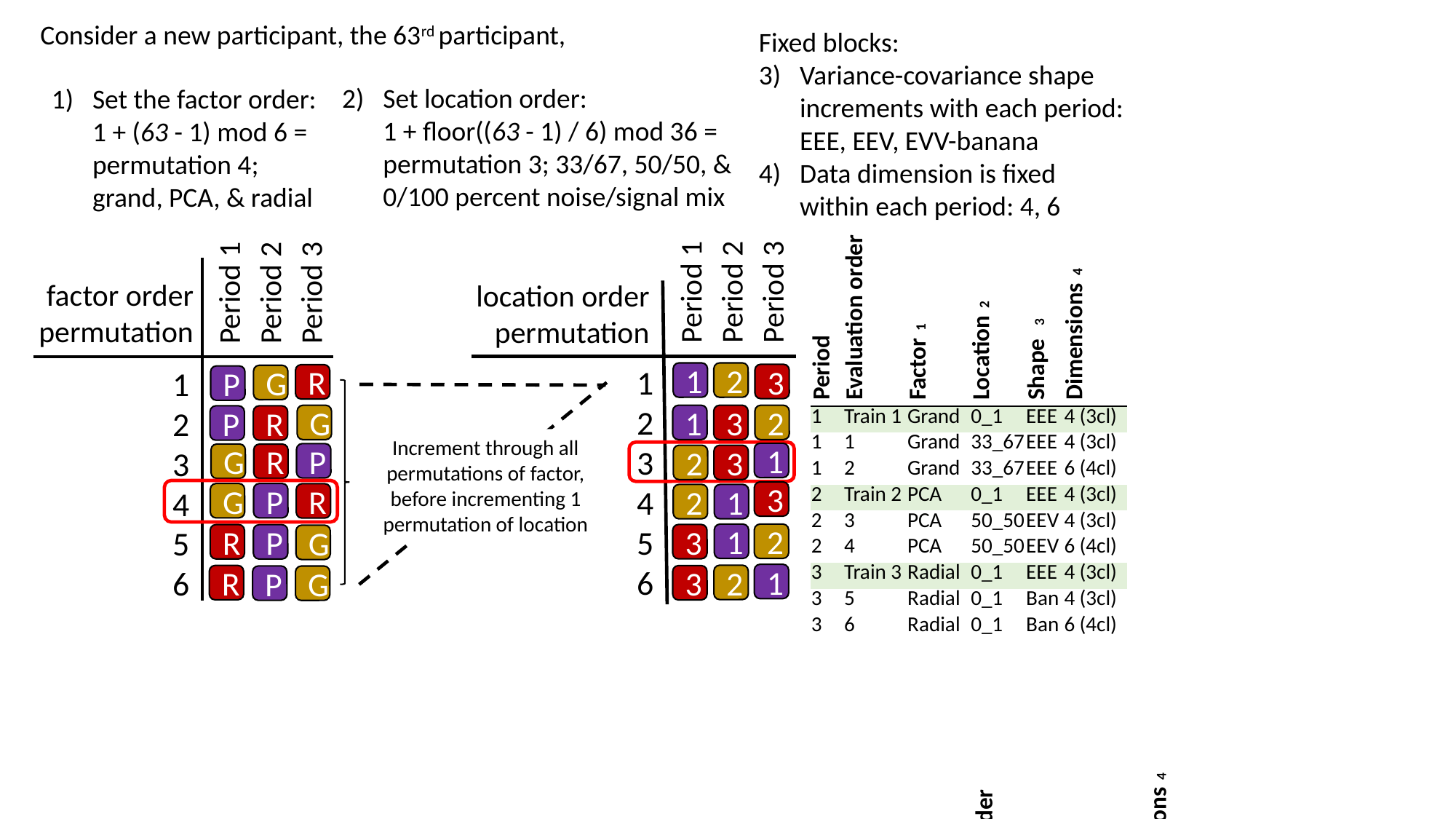

# Consider a new participant, the 63rd participant,
Fixed blocks:
Variance-covariance shape increments with each period:
EEE, EEV, EVV-banana
Data dimension is fixed within each period: 4, 6
Set location order:
1 + floor((63 - 1) / 6) mod 36 =
permutation 3; 33/67, 50/50, & 0/100 percent noise/signal mix
Set the factor order:
1 + (63 - 1) mod 6 =
permutation 4;
grand, PCA, & radial
Period 1
Period 2
Period 3
factor order
permutation
1
2
3
4
5
6
R
G
P
G
P
R
P
G
R

G
P
R
R
P
G
R
P
G
| Period | Evaluation order | Factor1 | Location2 | Shape 3 | Dimensions4 |
| --- | --- | --- | --- | --- | --- |
| 1 | Train 1 | Grand | 0\_1 | EEE | 4 (3cl) |
| 1 | 1 | Grand | 33\_67 | EEE | 4 (3cl) |
| 1 | 2 | Grand | 33\_67 | EEE | 6 (4cl) |
| 2 | Train 2 | PCA | 0\_1 | EEE | 4 (3cl) |
| 2 | 3 | PCA | 50\_50 | EEV | 4 (3cl) |
| 2 | 4 | PCA | 50\_50 | EEV | 6 (4cl) |
| 3 | Train 3 | Radial | 0\_1 | EEE | 4 (3cl) |
| 3 | 5 | Radial | 0\_1 | Ban | 4 (3cl) |
| 3 | 6 | Radial | 0\_1 | Ban | 6 (4cl) |
Period 1
Period 2
Period 3
location order
permutation
1
2
3
4
5
6
1
2
3
2
1
3

1
2
3
3
2
1
1
2
3
1
2
3

Increment through all permutations of factor, before incrementing 1 permutation of location
| Period | Evaluation order | Factor1 | Location2 | VC 3 | Data dimensions4 | Sim name |
| --- | --- | --- | --- | --- | --- | --- |
| 1 | Train 1 | Grand | 0\_1 | EEE | 4 (3cl) | EEE\_p4\_0\_1\_t1 |
| 1 | 1 | Grand | 33\_67 | EEE | 4 (3cl) | EEE\_p4\_33\_67\_rep1 |
| 1 | 2 | Grand | 33\_67 | EEE | 6 (4cl) | EEE\_p6\_33\_67\_rep2 |
| 2 | Train 2 | PCA | 0\_1 | EEE | 4 (3cl) | EEE\_p4\_0\_1\_t2 |
| 2 | 3 | PCA | 50\_50 | EEV | 4 (3cl) | EEV\_p4\_50\_50\_rep3 |
| 2 | 4 | PCA | 50\_50 | EEV | 6 (4cl) | EEV\_p6\_50\_50\_rep4 |
| 3 | Train 3 | Radial | 0\_1 | EEE | 4 (3cl) | EEE\_p4\_0\_1\_t3 |
| 3 | 5 | Radial | 0\_1 | Ban | 4 (3cl) | Ban\_p4\_0\_1\_rep5 |
| 3 | 6 | Radial | 0\_1 | Ban | 6 (4cl) | Ban\_p6\_0\_1\_rep6 |
Even evaluation every 6*6*3*1 = 56 participants
3x training sets  of EEE_4p_1_0 ; 3 training sets
3x reps from each of the 18 VC*var*location levels;  108 evaluation sets
(3 + 108) 3x factors saved as .png and .gif; 333 .png/.gif files
NEED MORE g tour paths? 3x grand tour paths; (1x p4 training, 1x p4, 1x p6)